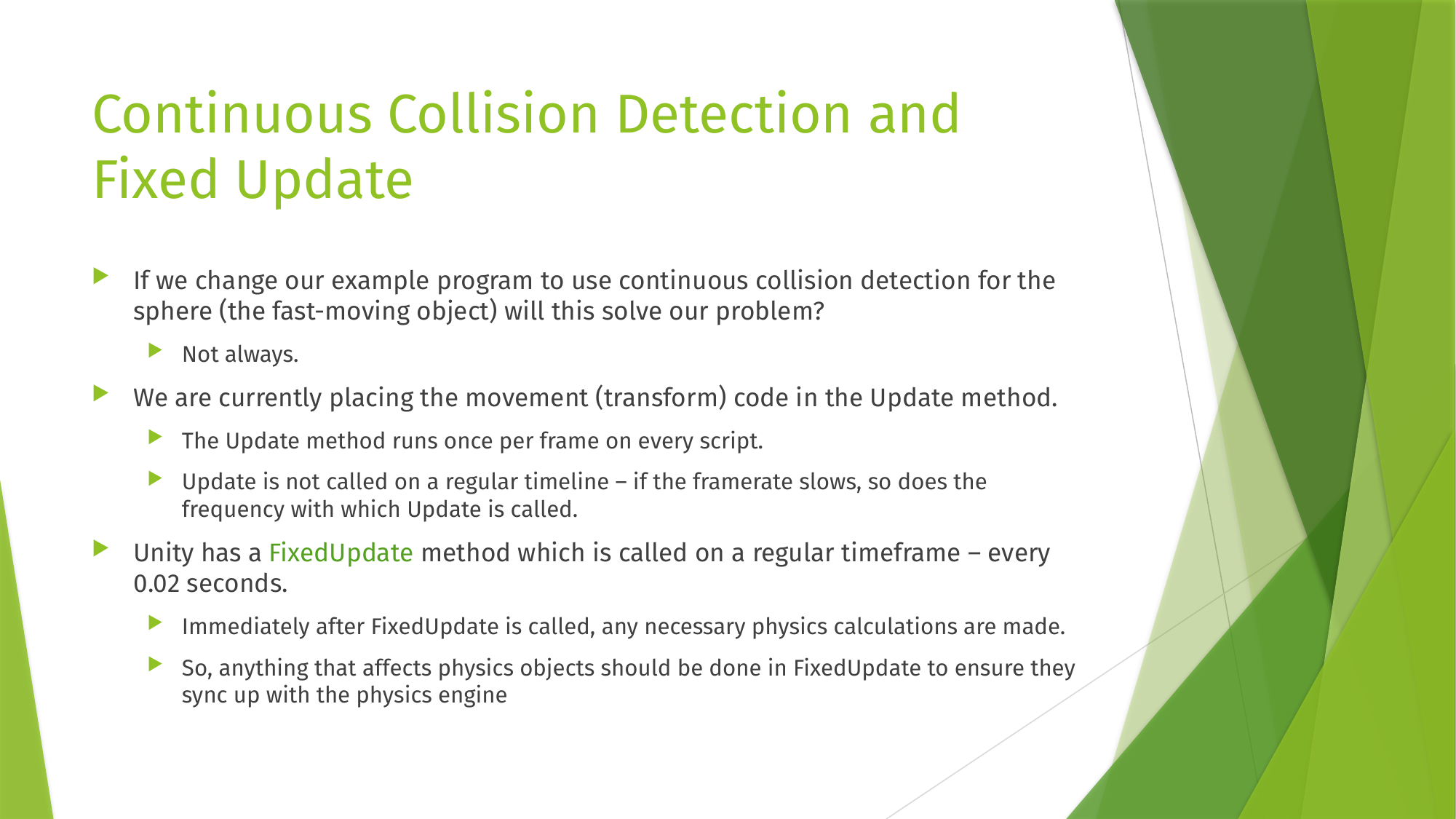

# Continuous Collision Detection and Fixed Update
If we change our example program to use continuous collision detection for the sphere (the fast-moving object) will this solve our problem?
Not always.
We are currently placing the movement (transform) code in the Update method.
The Update method runs once per frame on every script.
Update is not called on a regular timeline – if the framerate slows, so does the frequency with which Update is called.
Unity has a FixedUpdate method which is called on a regular timeframe – every 0.02 seconds.
Immediately after FixedUpdate is called, any necessary physics calculations are made.
So, anything that affects physics objects should be done in FixedUpdate to ensure they sync up with the physics engine